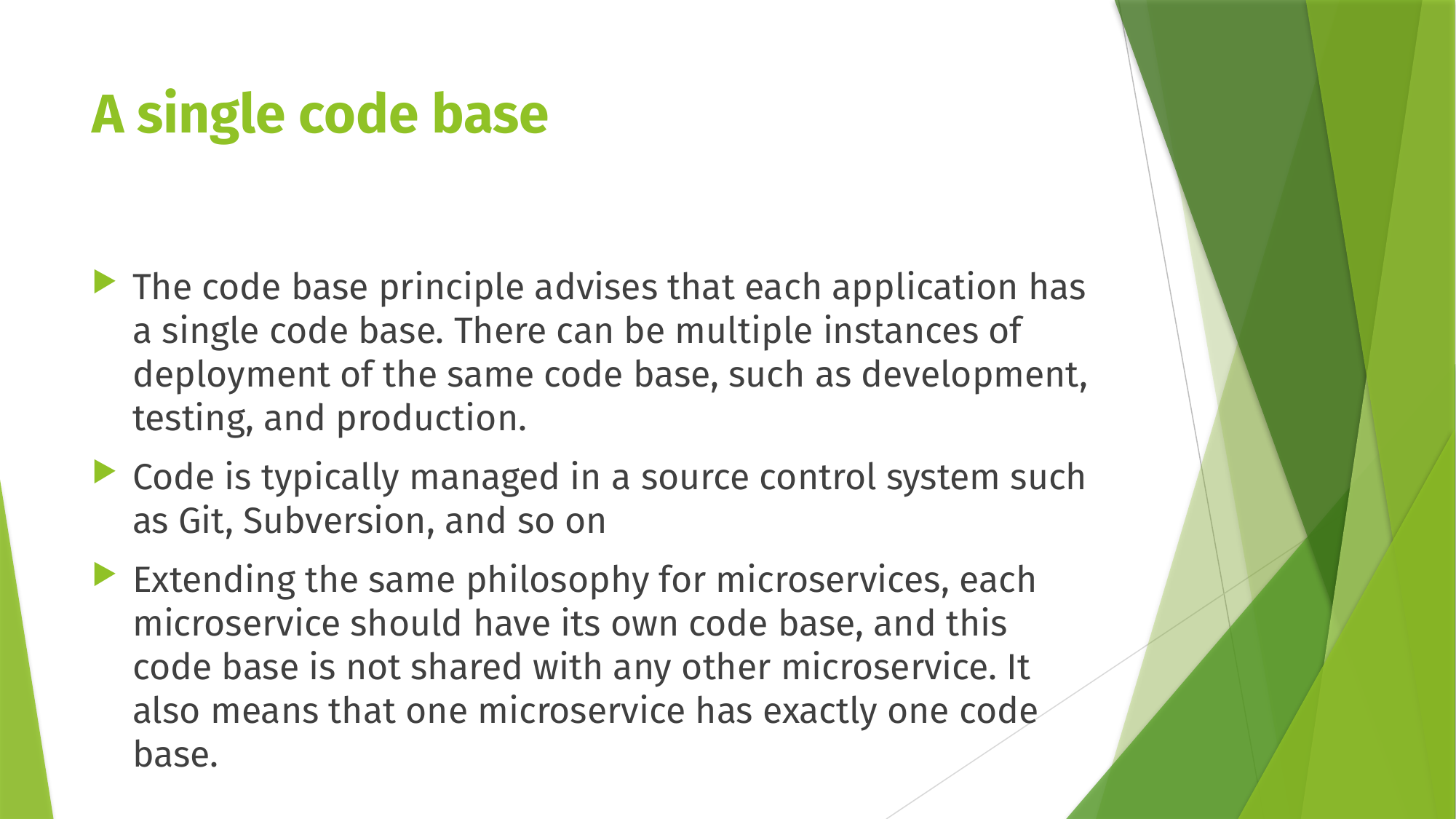

# A single code base
The code base principle advises that each application has a single code base. There can be multiple instances of deployment of the same code base, such as development, testing, and production.
Code is typically managed in a source control system such as Git, Subversion, and so on
Extending the same philosophy for microservices, each microservice should have its own code base, and this code base is not shared with any other microservice. It also means that one microservice has exactly one code base.